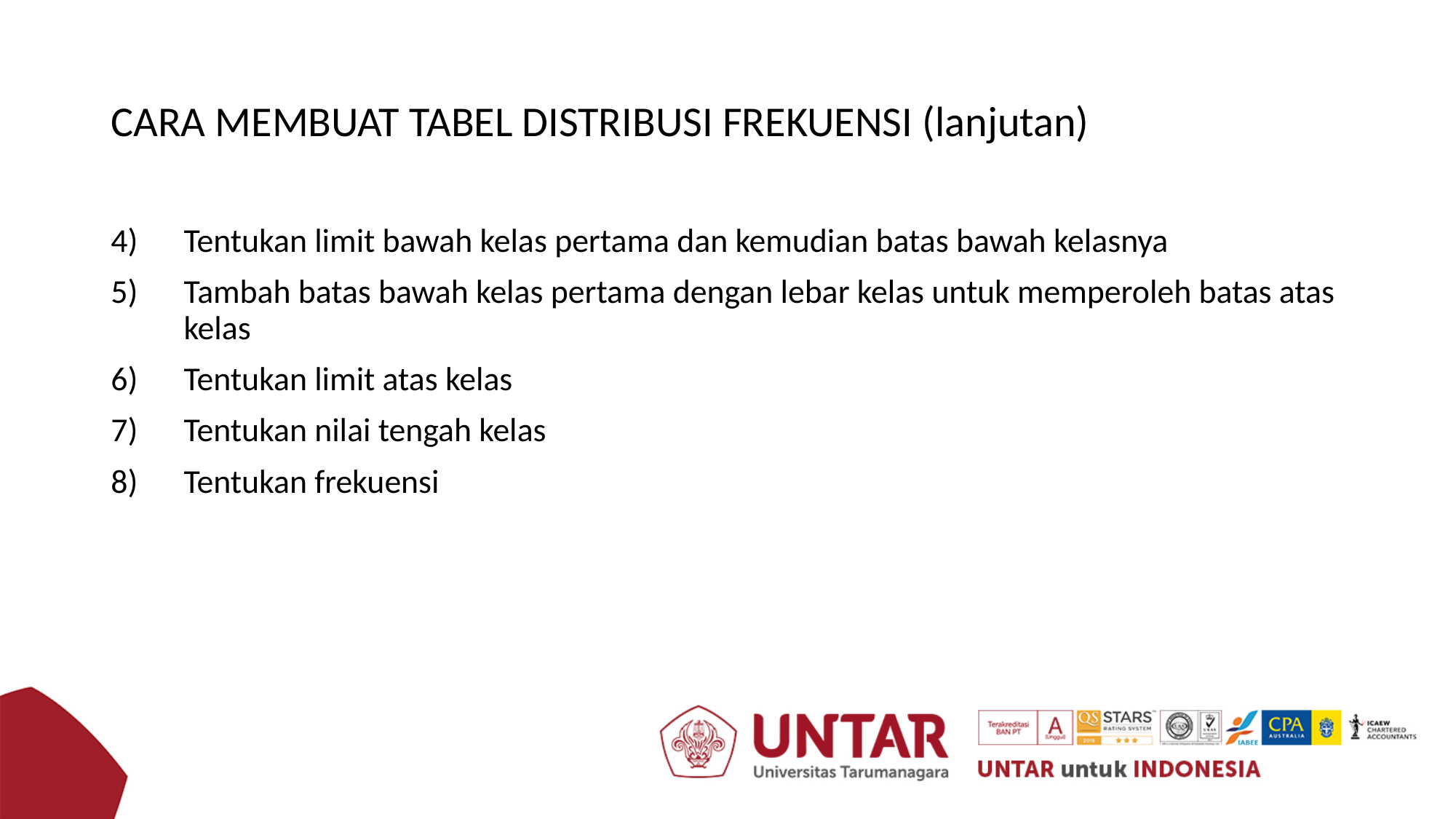

# CARA MEMBUAT TABEL DISTRIBUSI FREKUENSI (lanjutan)
Tentukan limit bawah kelas pertama dan kemudian batas bawah kelasnya
Tambah batas bawah kelas pertama dengan lebar kelas untuk memperoleh batas atas kelas
Tentukan limit atas kelas
Tentukan nilai tengah kelas
Tentukan frekuensi